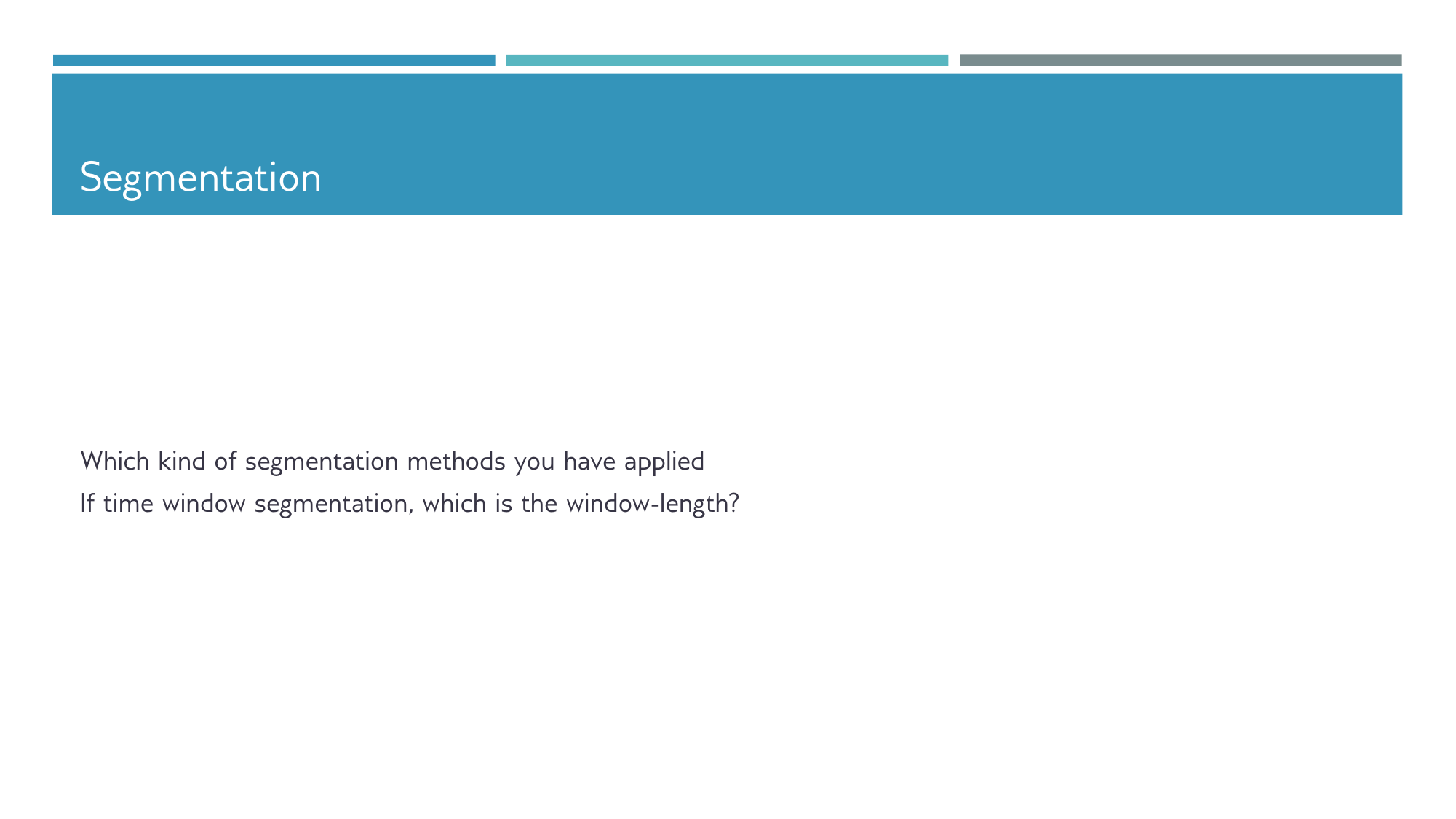

# Segmentation
Which kind of segmentation methods you have applied
If time window segmentation, which is the window-length?